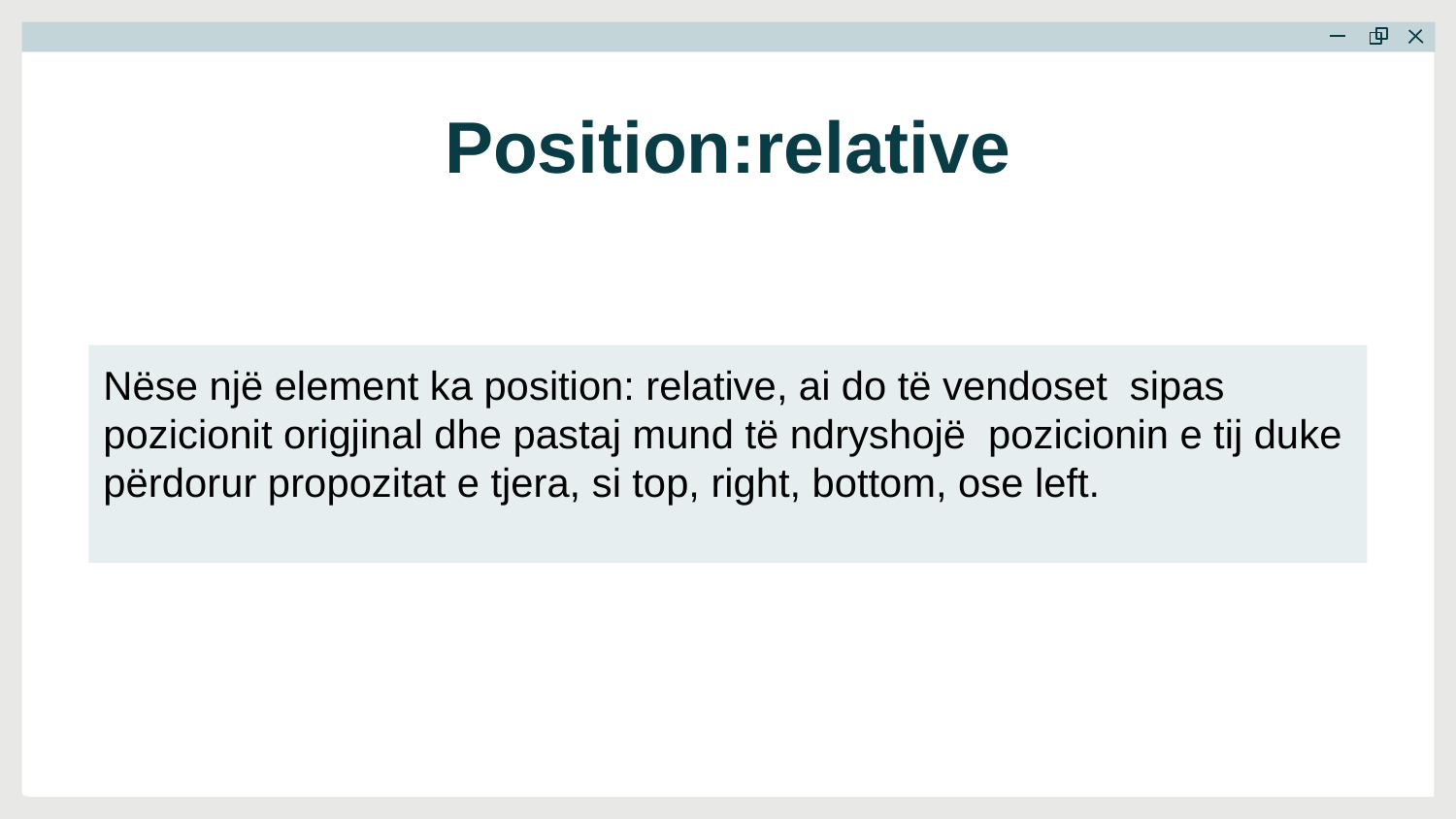

Position:relative
Nëse një element ka position: relative, ai do të vendoset  sipas pozicionit origjinal dhe pastaj mund të ndryshojë  pozicionin e tij duke përdorur propozitat e tjera, si top, right, bottom, ose left.